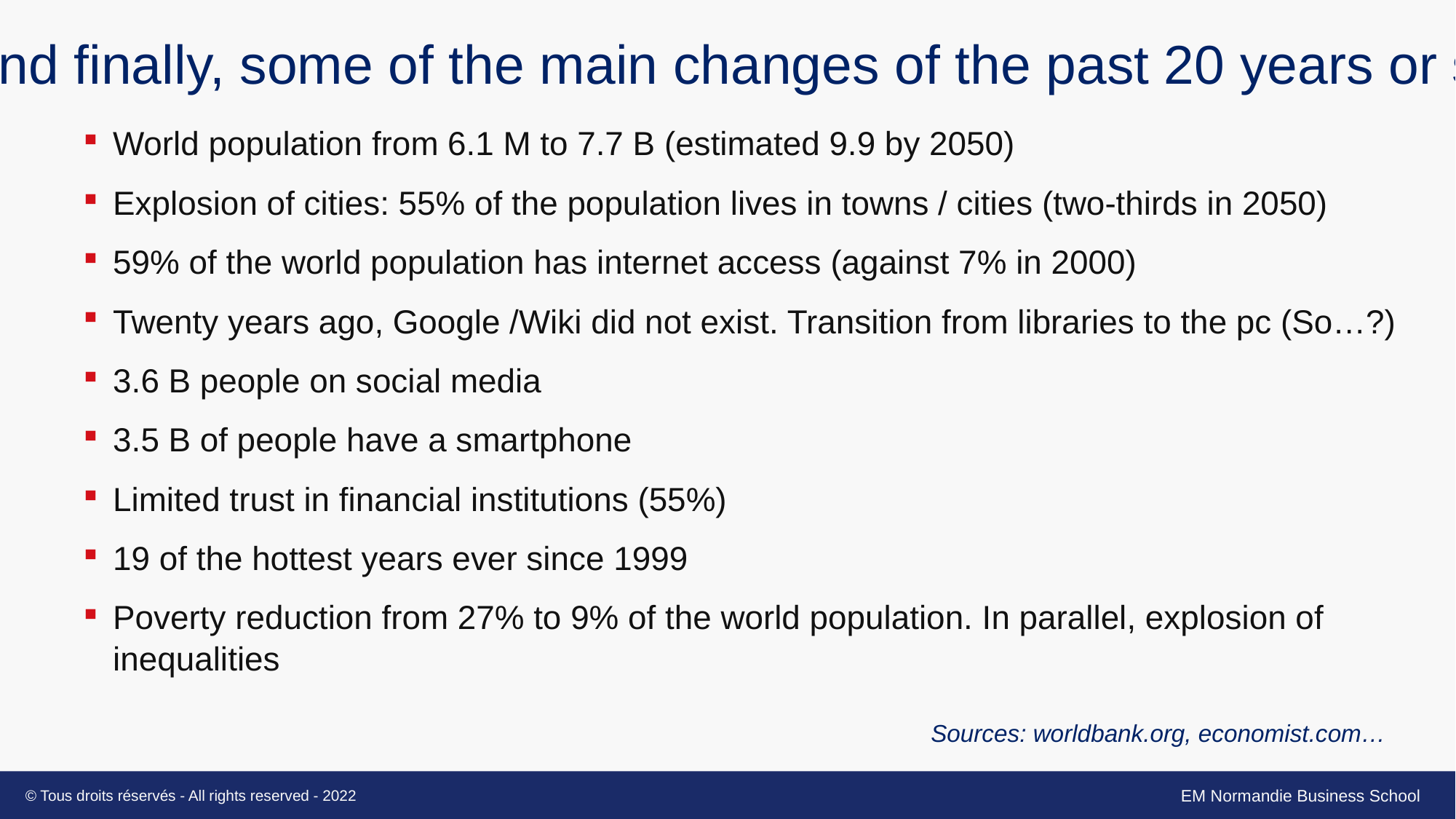

And finally, some of the main changes of the past 20 years or so:
World population from 6.1 M to 7.7 B (estimated 9.9 by 2050)
Explosion of cities: 55% of the population lives in towns / cities (two-thirds in 2050)
59% of the world population has internet access (against 7% in 2000)
Twenty years ago, Google /Wiki did not exist. Transition from libraries to the pc (So…?)
3.6 B people on social media
3.5 B of people have a smartphone
Limited trust in financial institutions (55%)
19 of the hottest years ever since 1999
Poverty reduction from 27% to 9% of the world population. In parallel, explosion of inequalities

Sources: worldbank.org, economist.com…